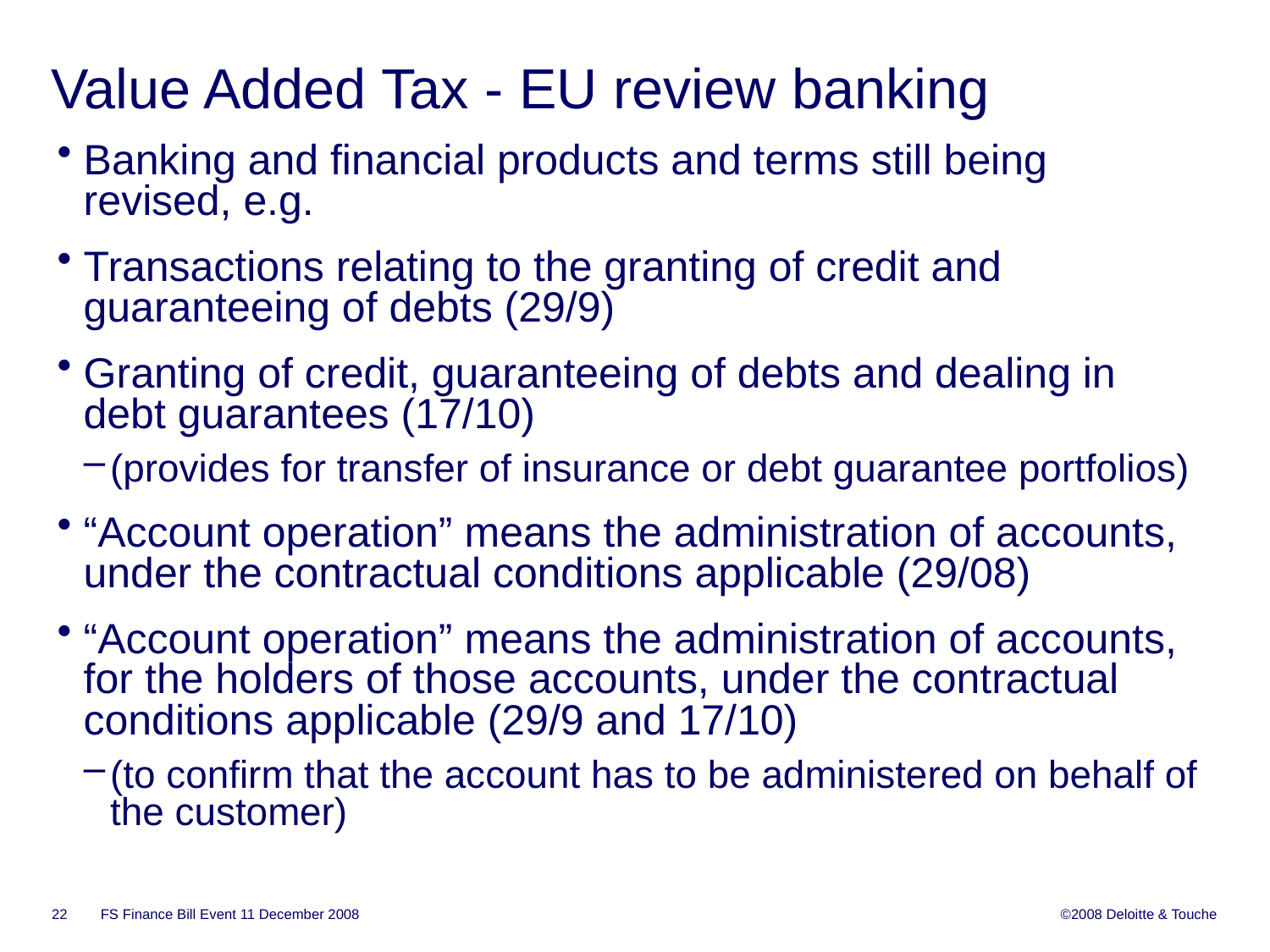

# Value Added Tax - EU review banking
Banking and financial products and terms still being revised, e.g.
Transactions relating to the granting of credit and guaranteeing of debts (29/9)
Granting of credit, guaranteeing of debts and dealing in debt guarantees (17/10)
(provides for transfer of insurance or debt guarantee portfolios)
“Account operation” means the administration of accounts, under the contractual conditions applicable (29/08)
“Account operation” means the administration of accounts, for the holders of those accounts, under the contractual conditions applicable (29/9 and 17/10)
(to confirm that the account has to be administered on behalf of the customer)

FS Finance Bill Event 11 December 2008
22